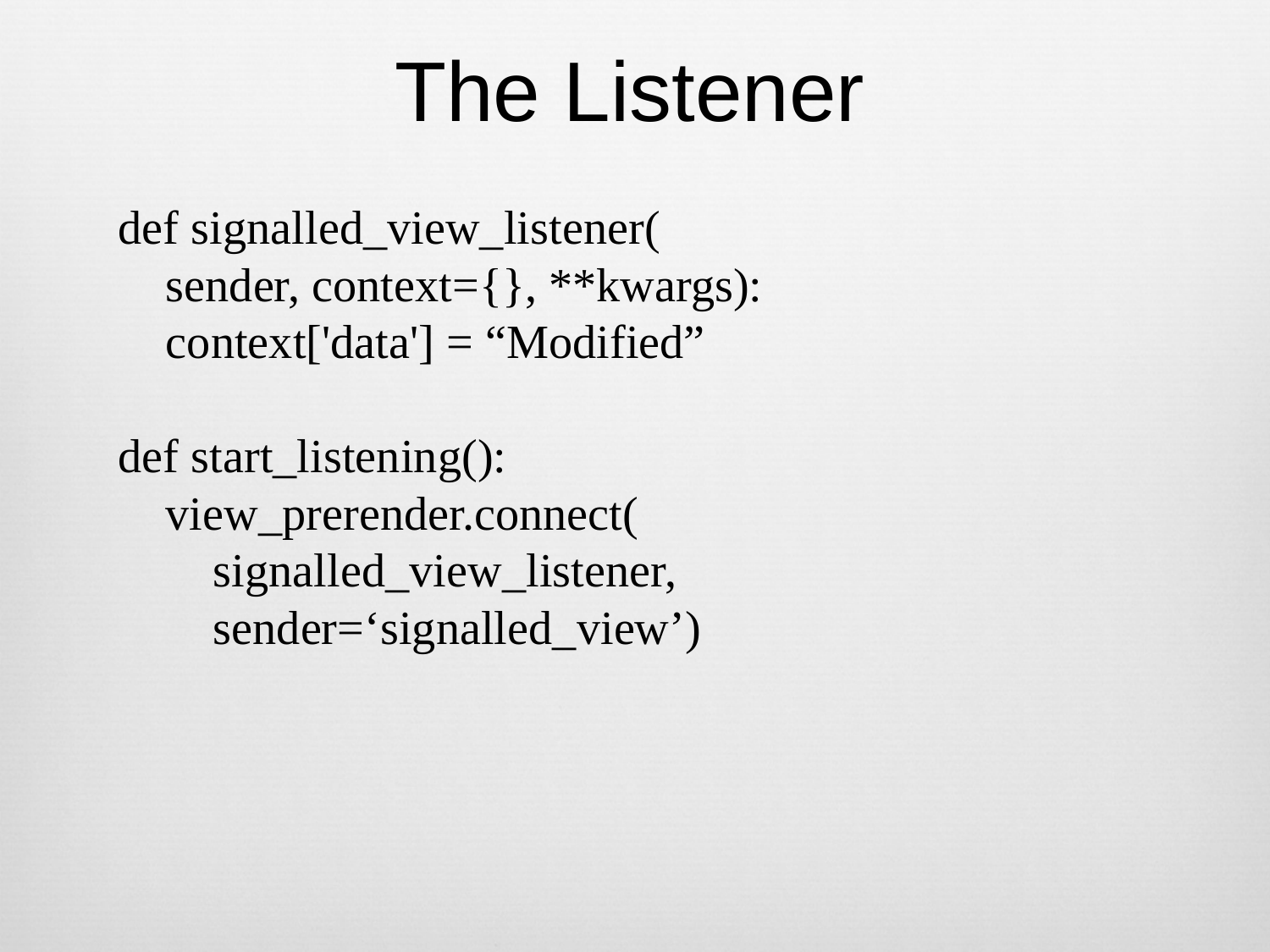

The Listener
def signalled_view_listener(
    sender, context={}, **kwargs):
    context['data'] = “Modified”

def start_listening():
    view_prerender.connect(
        signalled_view_listener,
        sender=‘signalled_view’)